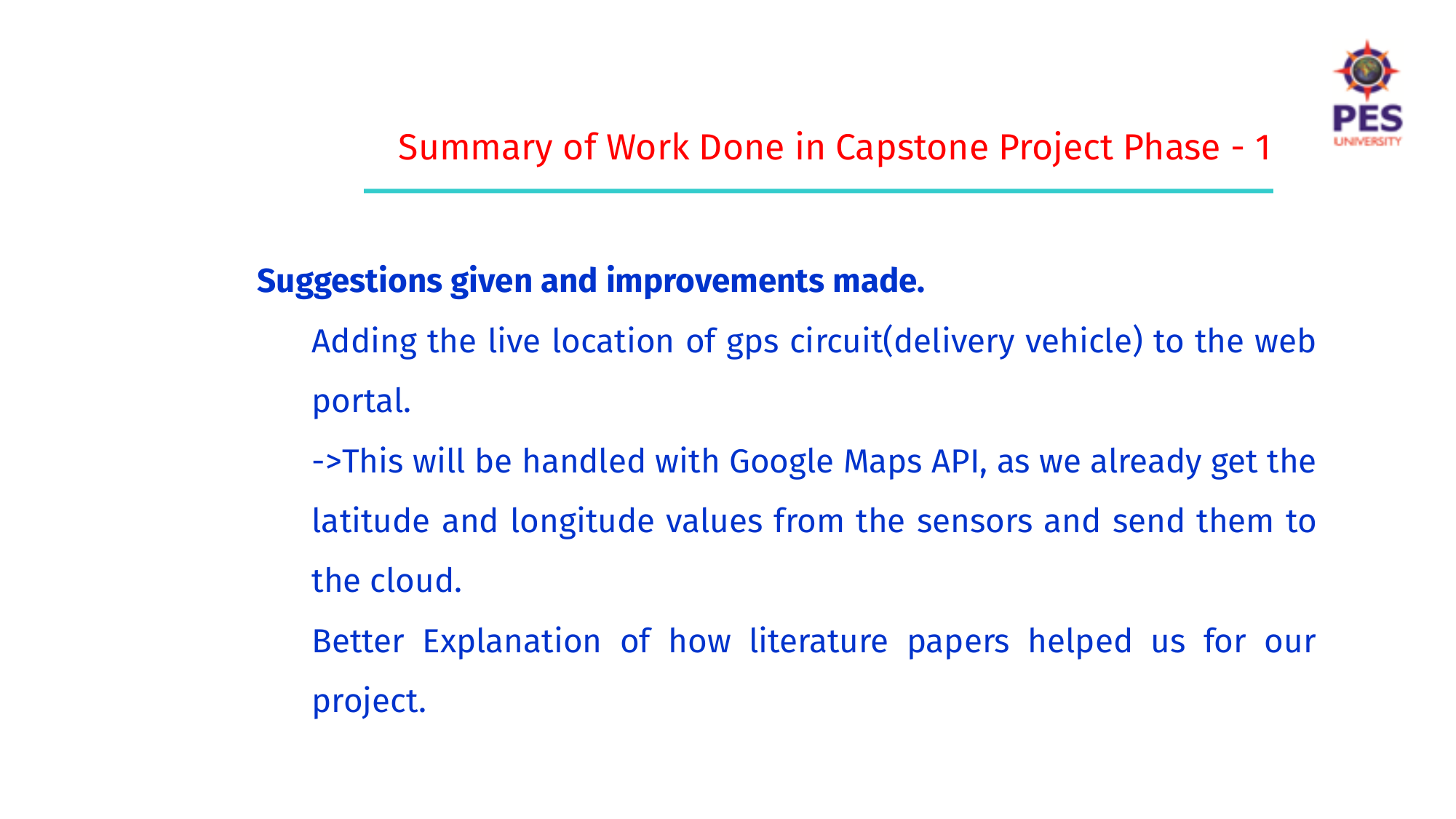

Summary of Work Done in Capstone Project Phase - 1

Suggestions given and improvements made.
Adding the live location of gps circuit(delivery vehicle) to the web portal.
->This will be handled with Google Maps API, as we already get the latitude and longitude values from the sensors and send them to the cloud.
Better Explanation of how literature papers helped us for our project.